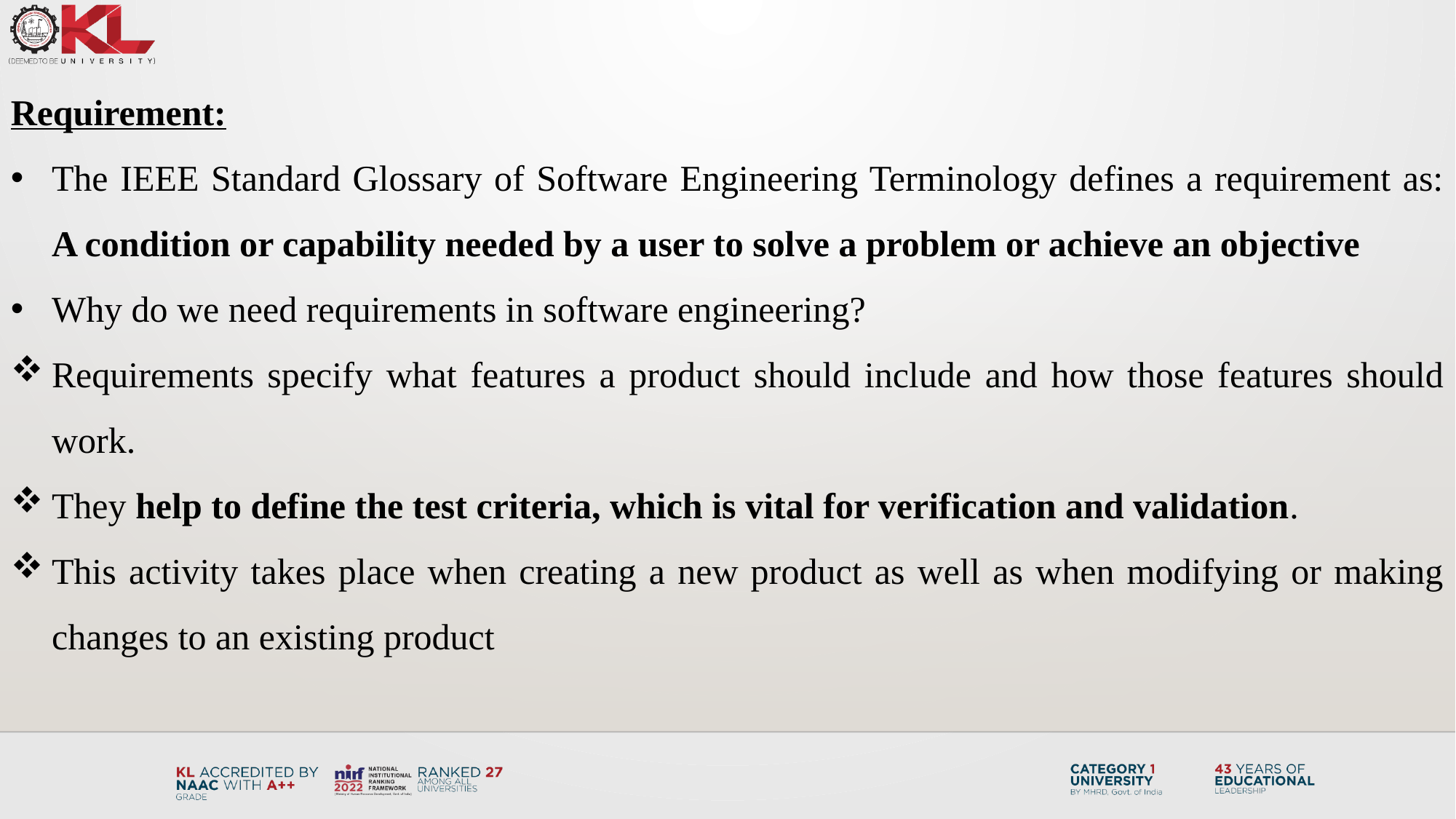

Requirement:
The IEEE Standard Glossary of Software Engineering Terminology defines a requirement as: A condition or capability needed by a user to solve a problem or achieve an objective
Why do we need requirements in software engineering?
Requirements specify what features a product should include and how those features should work.
They help to define the test criteria, which is vital for verification and validation.
This activity takes place when creating a new product as well as when modifying or making changes to an existing product